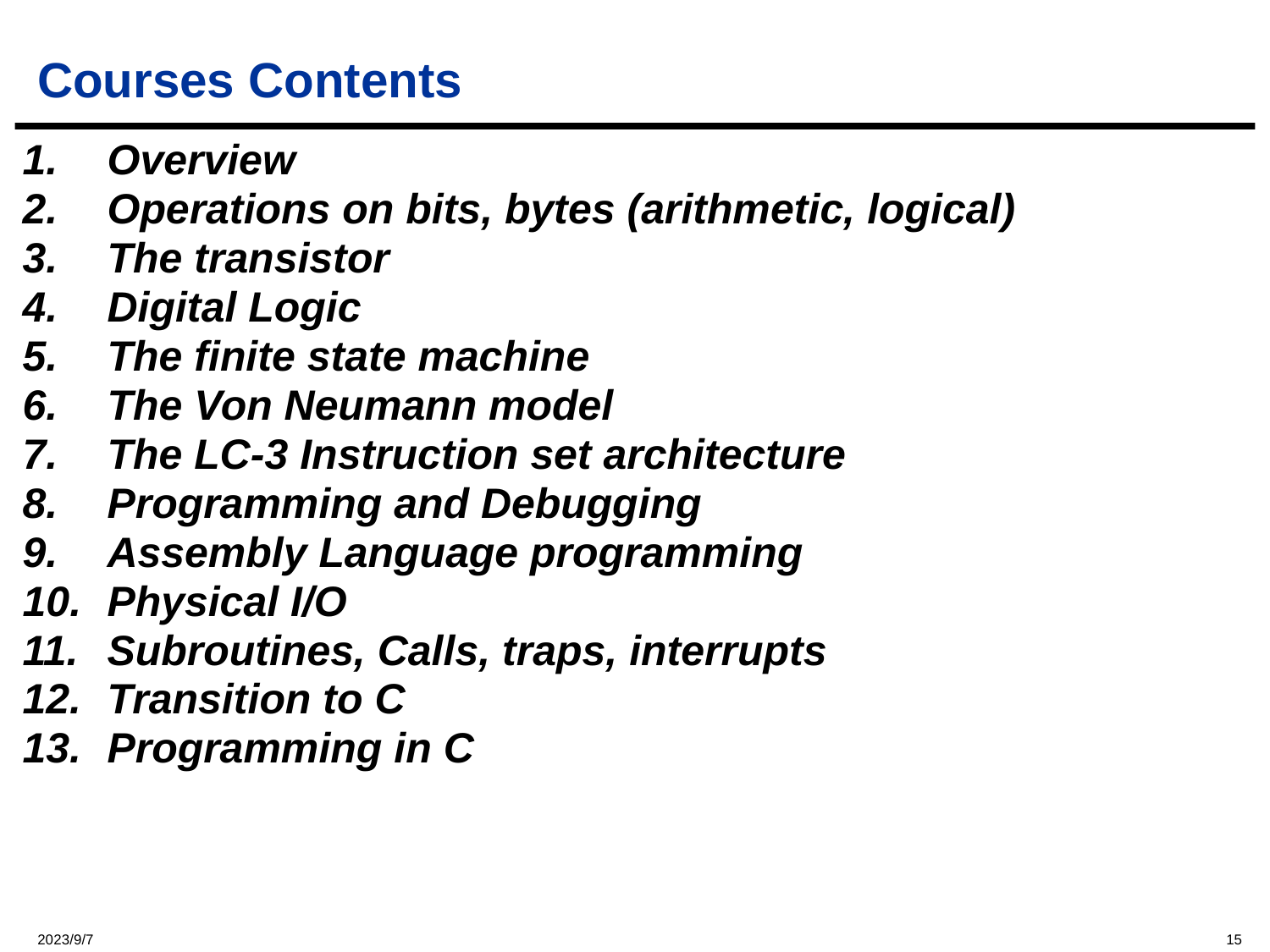

Overview
Operations on bits, bytes (arithmetic, logical)
The transistor
Digital Logic
The finite state machine
The Von Neumann model
The LC-3 Instruction set architecture
Programming and Debugging
Assembly Language programming
Physical I/O
Subroutines, Calls, traps, interrupts
12.	Transition to C
13.	Programming in C

# Courses Contents
2023/9/7
15